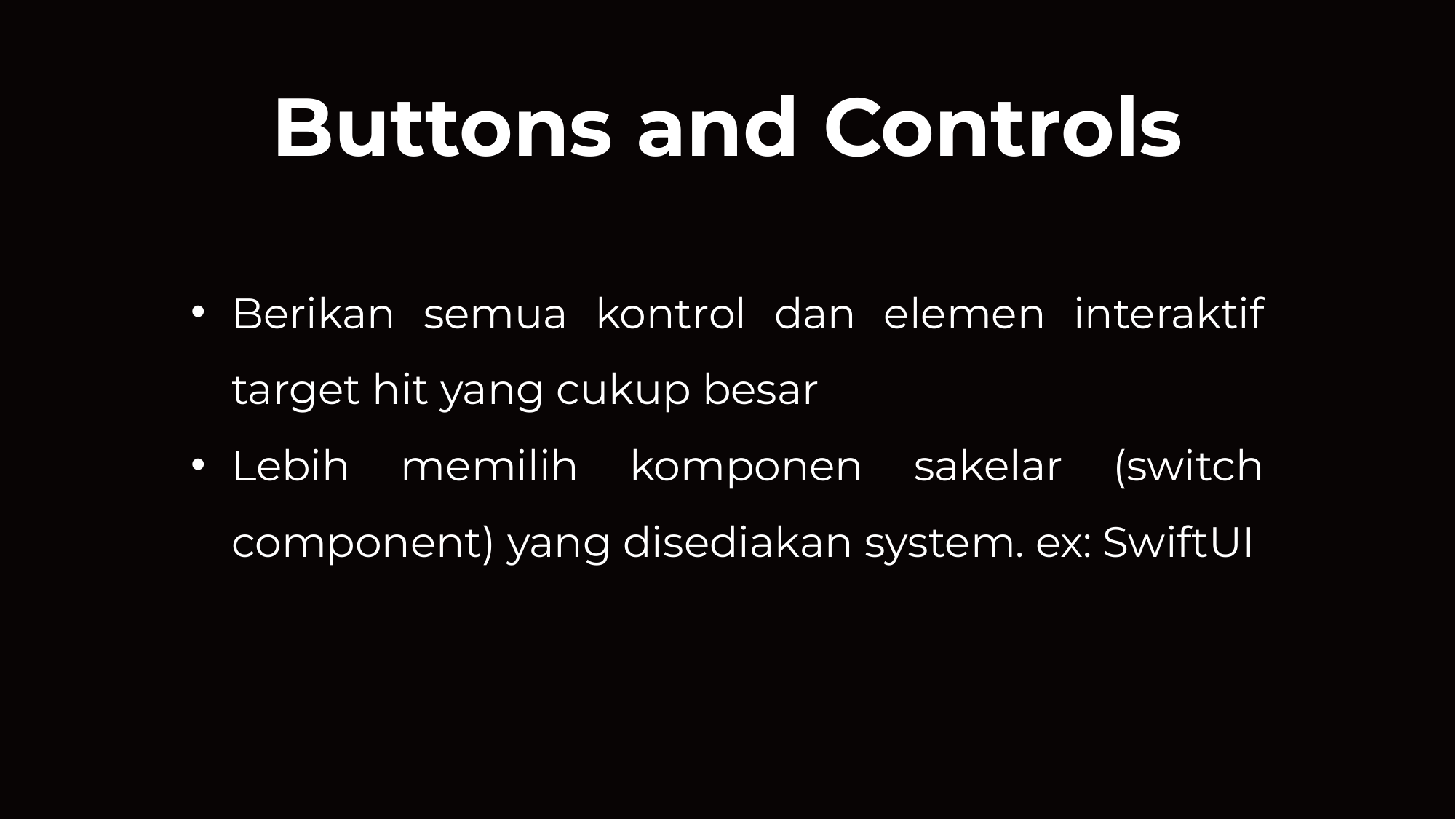

Buttons and Controls
Berikan semua kontrol dan elemen interaktif target hit yang cukup besar
Lebih memilih komponen sakelar (switch component) yang disediakan system. ex: SwiftUI